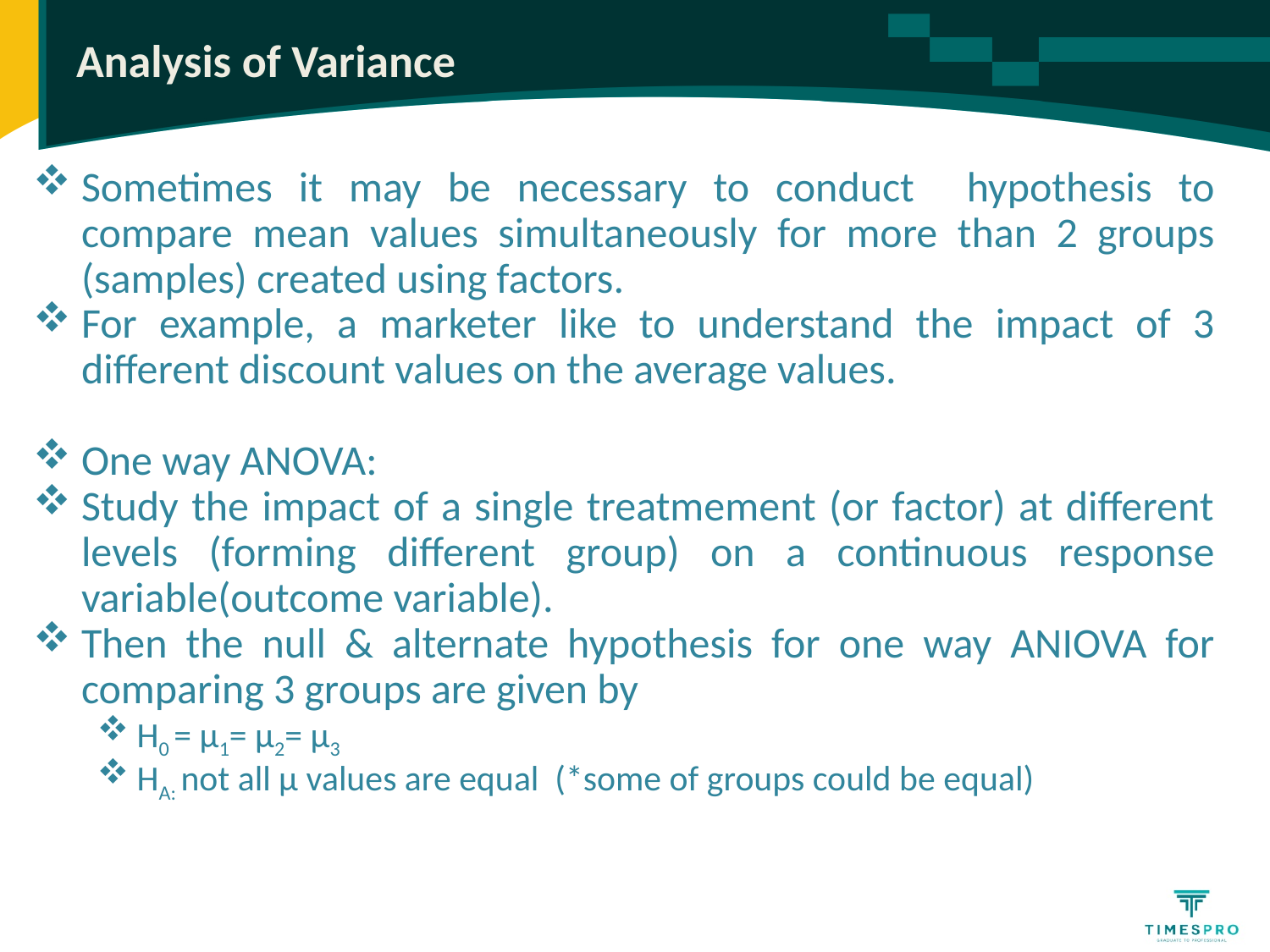

# Analysis of Variance
Sometimes it may be necessary to conduct  hypothesis to compare mean values simultaneously for more than 2 groups (samples) created using factors.
For example, a marketer like to understand the impact of 3 different discount values on the average values.

One way ANOVA:
Study the impact of a single treatmement (or factor) at different levels (forming different group) on a continuous response variable(outcome variable).
Then the null & alternate hypothesis for one way ANIOVA for comparing 3 groups are given by
H0 = µ1= µ2= µ3
HA: not all µ values are equal  (*some of groups could be equal)